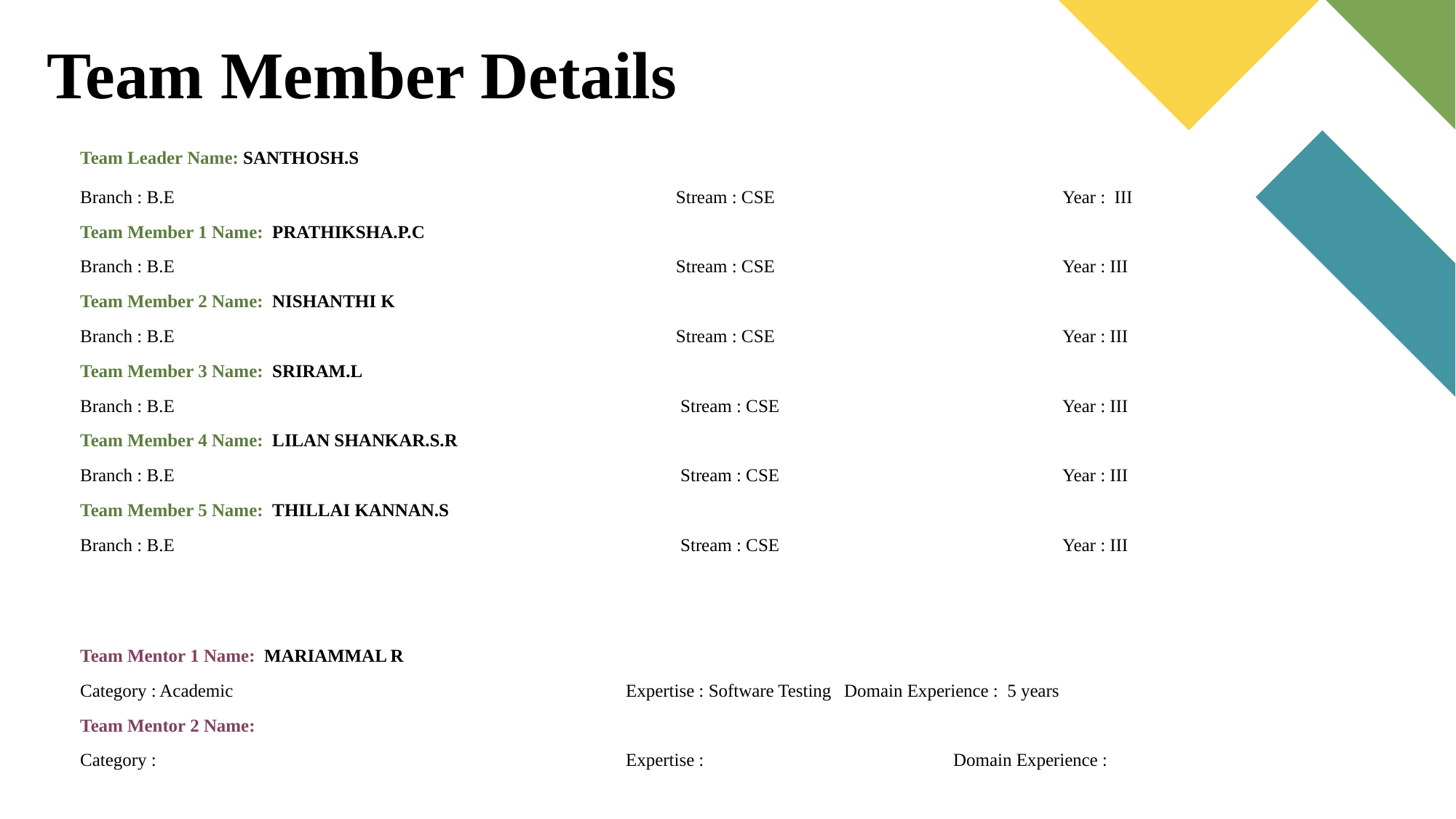

# Team Member Details
Team Leader Name: SANTHOSH.S

Branch : B.E					           Stream : CSE			Year :  III
Team Member 1 Name:  PRATHIKSHA.P.C
Branch : B.E					           Stream : CSE			Year : III
Team Member 2 Name:  NISHANTHI K
Branch : B.E					           Stream : CSE			Year : III
Team Member 3 Name:  SRIRAM.L
Branch : B.E					            Stream : CSE			Year : III
Team Member 4 Name:  LILAN SHANKAR.S.R
Branch : B.E					            Stream : CSE			Year : III
Team Member 5 Name:  THILLAI KANNAN.S
Branch : B.E					            Stream : CSE			Year : III

Team Mentor 1 Name:  MARIAMMAL R
Category : Academic 				Expertise : Software Testing	Domain Experience :  5 years
Team Mentor 2 Name:
Category :		 			Expertise : 			Domain Experience :